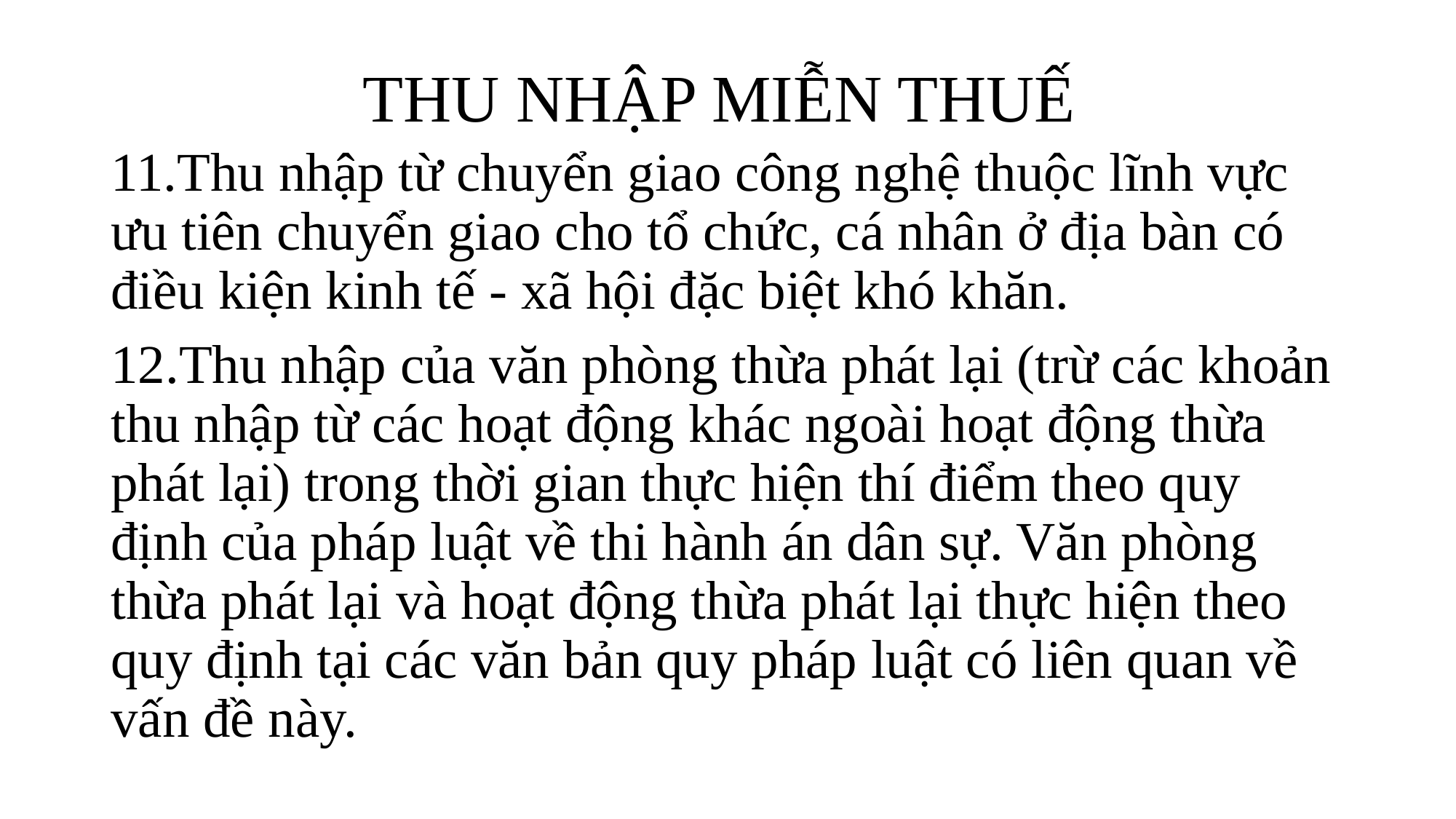

# THU NHẬP MIỄN THUẾ
11.Thu nhập từ chuyển giao công nghệ thuộc lĩnh vực ưu tiên chuyển giao cho tổ chức, cá nhân ở địa bàn có điều kiện kinh tế - xã hội đặc biệt khó khăn.
12.Thu nhập của văn phòng thừa phát lại (trừ các khoản thu nhập từ các hoạt động khác ngoài hoạt động thừa phát lại) trong thời gian thực hiện thí điểm theo quy định của pháp luật về thi hành án dân sự. Văn phòng thừa phát lại và hoạt động thừa phát lại thực hiện theo quy định tại các văn bản quy pháp luật có liên quan về vấn đề này.